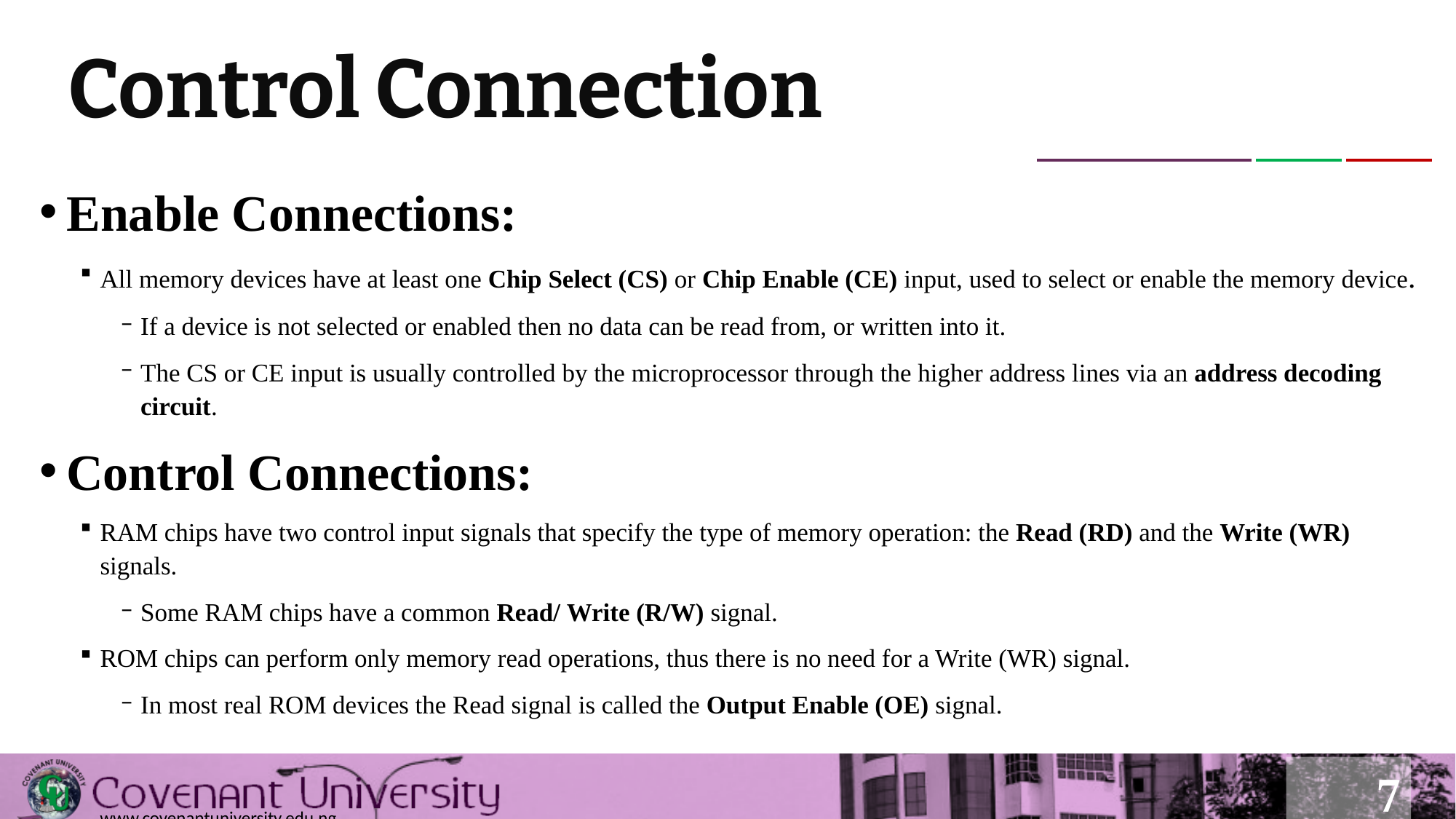

# Control Connection
Enable Connections:
All memory devices have at least one Chip Select (CS) or Chip Enable (CE) input, used to select or enable the memory device.
If a device is not selected or enabled then no data can be read from, or written into it.
The CS or CE input is usually controlled by the microprocessor through the higher address lines via an address decoding circuit.
Control Connections:
RAM chips have two control input signals that specify the type of memory operation: the Read (RD) and the Write (WR) signals.
Some RAM chips have a common Read/ Write (R/W) signal.
ROM chips can perform only memory read operations, thus there is no need for a Write (WR) signal.
In most real ROM devices the Read signal is called the Output Enable (OE) signal.